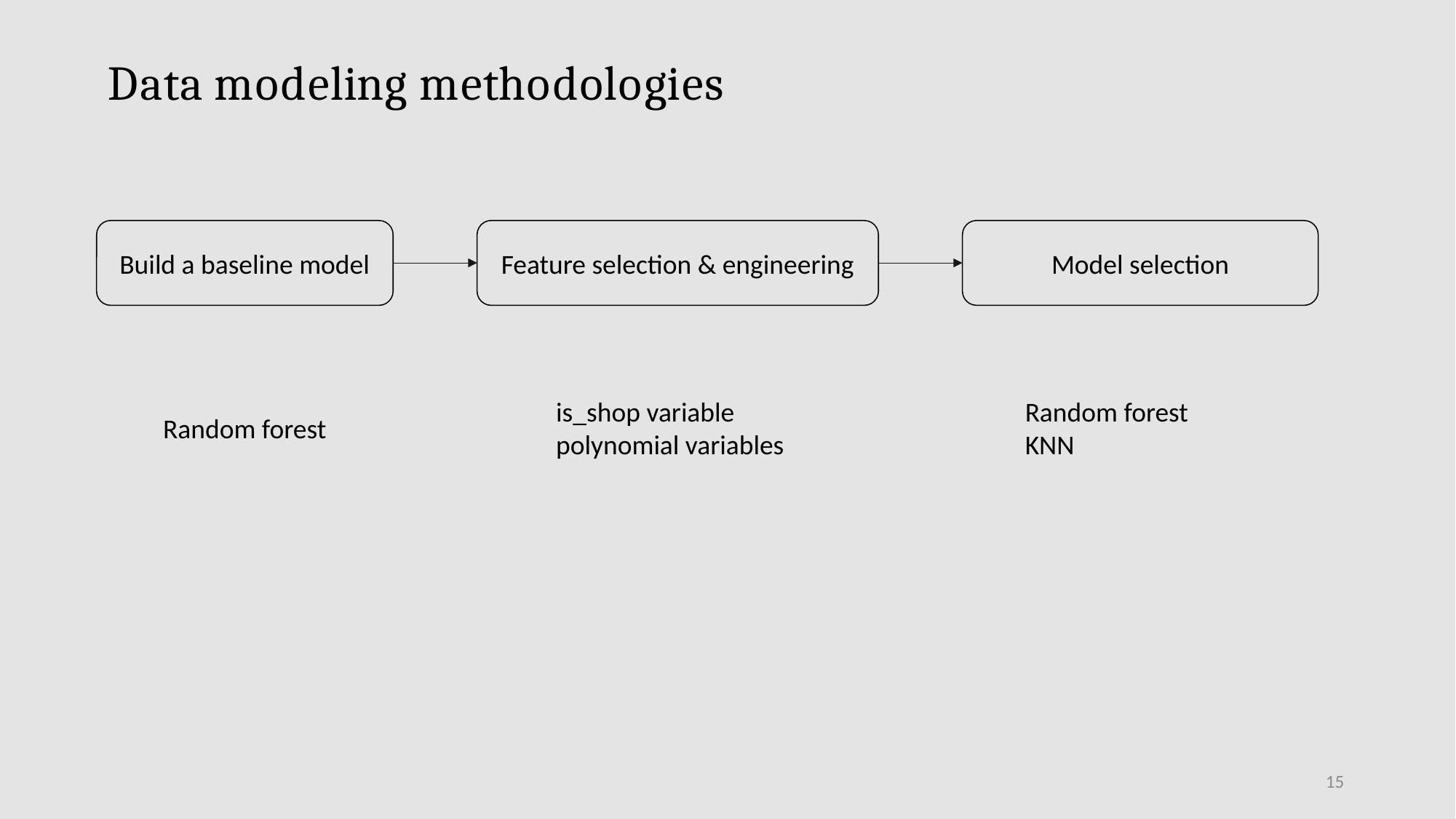

Data modeling methodologies
Build a baseline model
Feature selection & engineering
Model selection
Random forest
is_shop variable
polynomial variables
Random forest
KNN
15